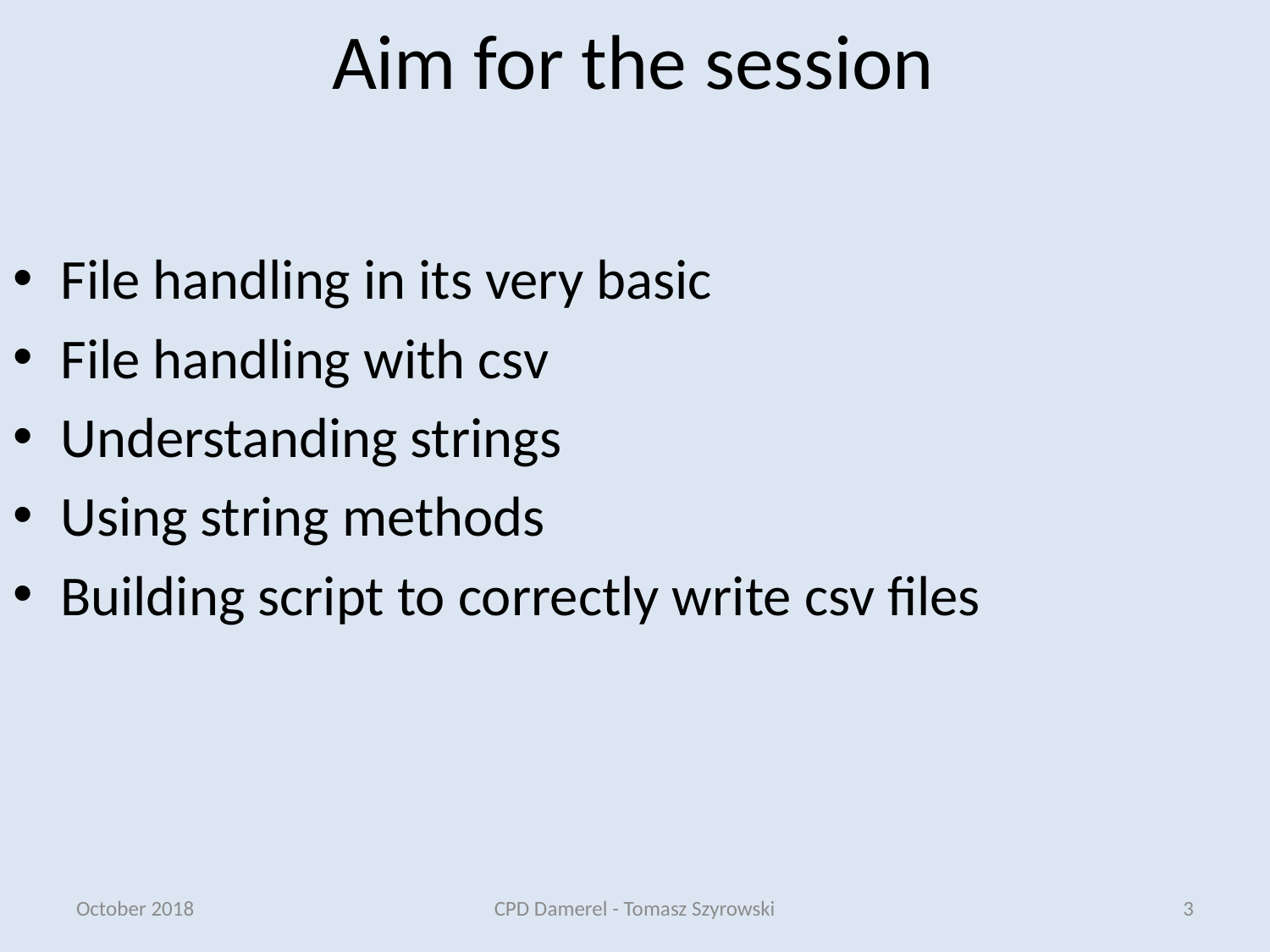

# Aim for the session
File handling in its very basic
File handling with csv
Understanding strings
Using string methods
Building script to correctly write csv files

October 2018
CPD Damerel - Tomasz Szyrowski
3